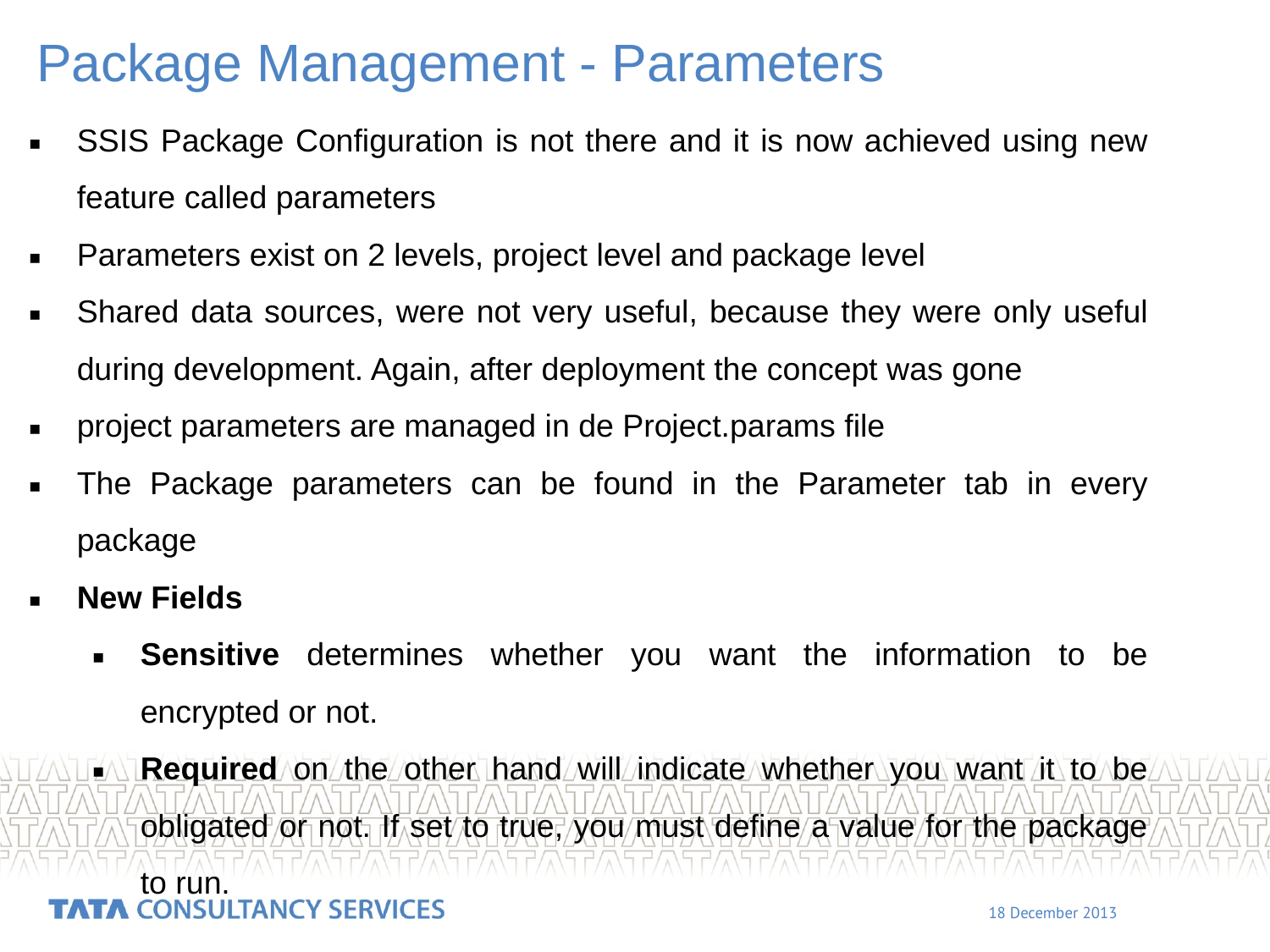

Package Management - Parameters
SSIS Package Configuration is not there and it is now achieved using new feature called parameters
Parameters exist on 2 levels, project level and package level
Shared data sources, were not very useful, because they were only useful during development. Again, after deployment the concept was gone
project parameters are managed in de Project.params file
The Package parameters can be found in the Parameter tab in every package
New Fields
Sensitive determines whether you want the information to be encrypted or not.
Required on the other hand will indicate whether you want it to be obligated or not. If set to true, you must define a value for the package to run.